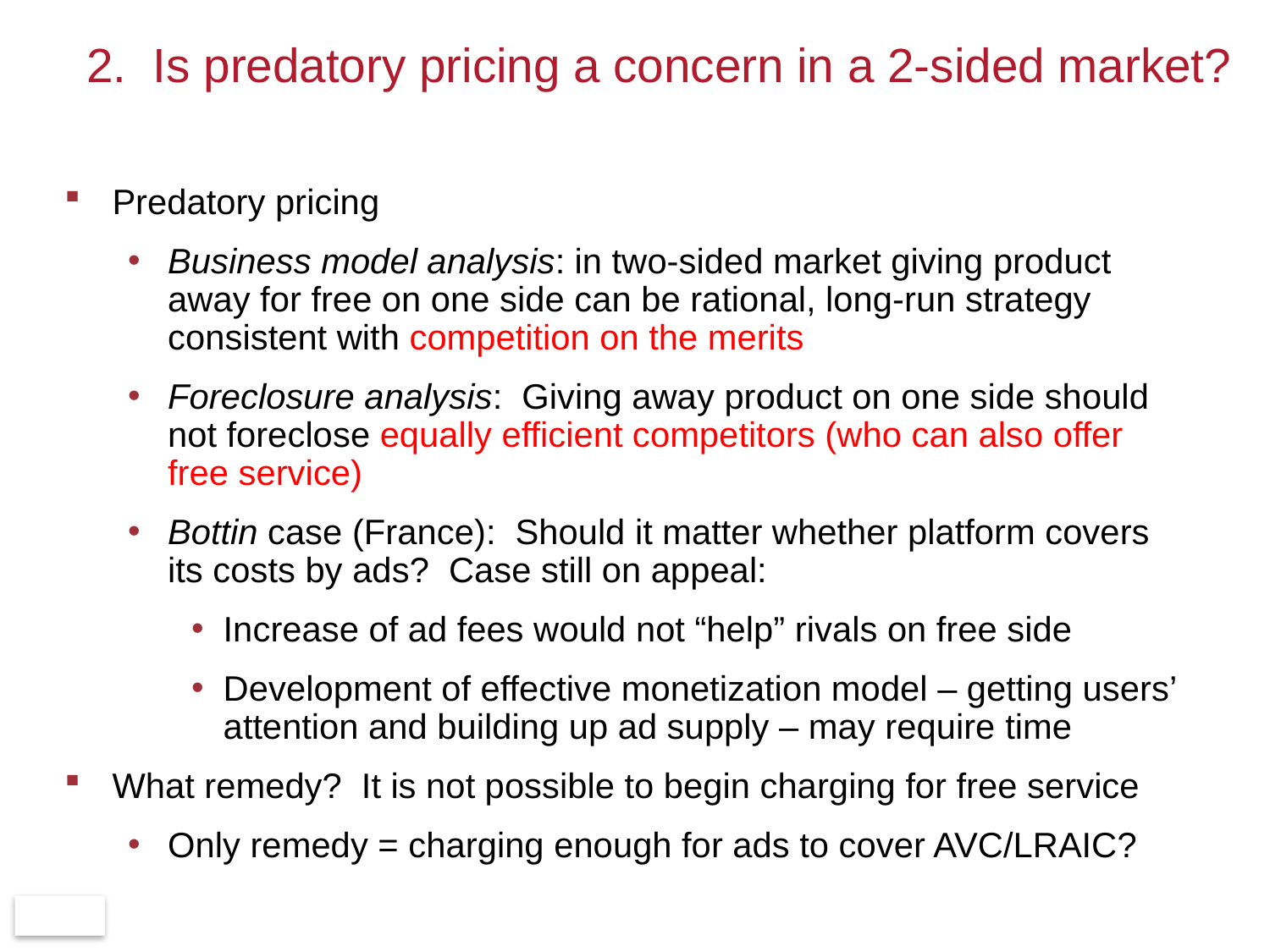

# 2.  Is predatory pricing a concern in a 2-sided market?
Predatory pricing
Business model analysis: in two-sided market giving product away for free on one side can be rational, long-run strategy consistent with competition on the merits
Foreclosure analysis:  Giving away product on one side should not foreclose equally efficient competitors (who can also offer free service)
Bottin case (France):  Should it matter whether platform covers its costs by ads?  Case still on appeal:
Increase of ad fees would not “help” rivals on free side
Development of effective monetization model – getting users’ attention and building up ad supply – may require time
What remedy?  It is not possible to begin charging for free service
Only remedy = charging enough for ads to cover AVC/LRAIC?

24